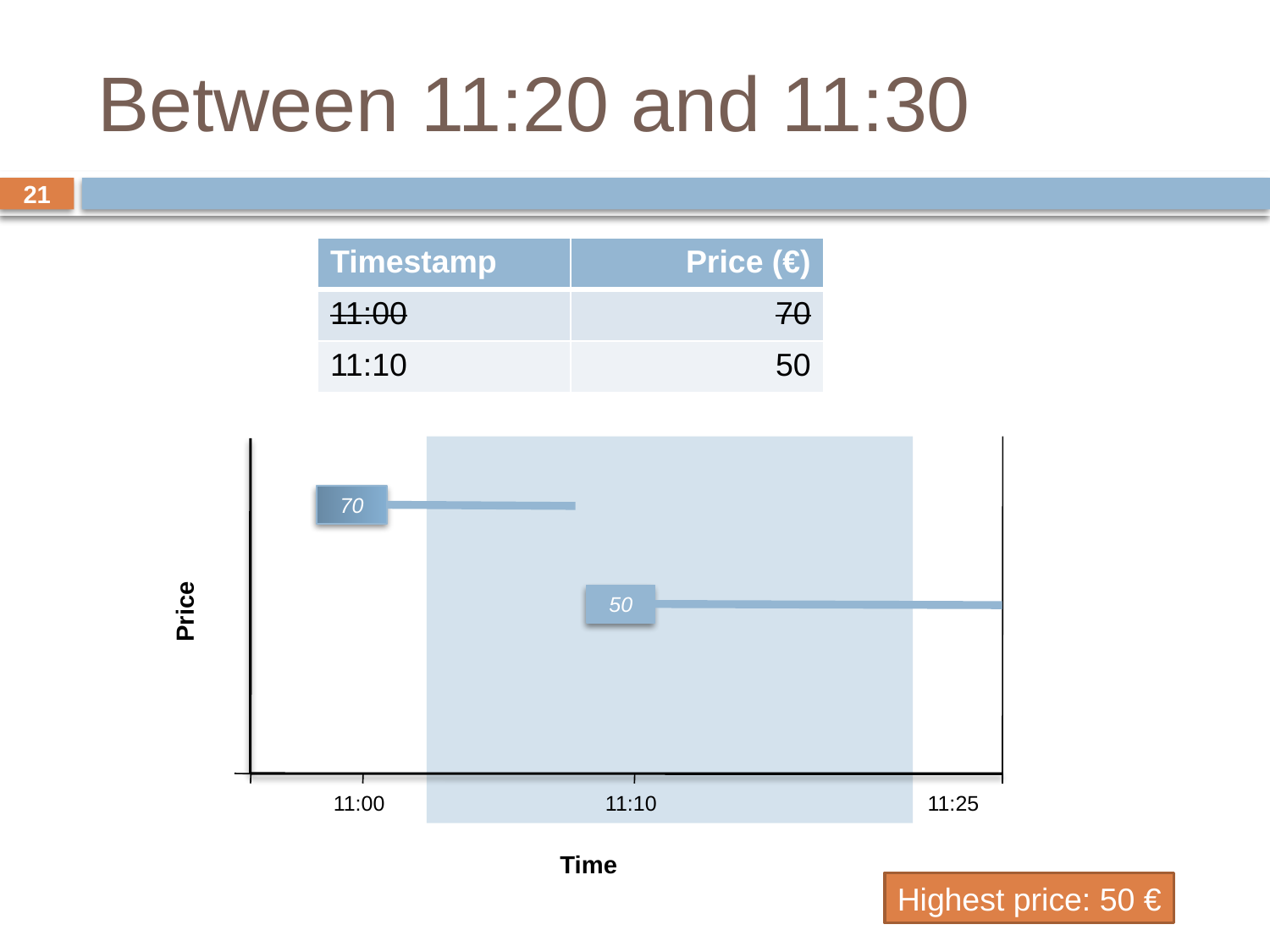

# Between 11:20 and 11:30
21
| Timestamp | Price (€) |
| --- | --- |
| 11:00 | 70 |
| 11:10 | 50 |

70
Price
50
11:00
11:10
11:25
Time
Highest price: 50 €